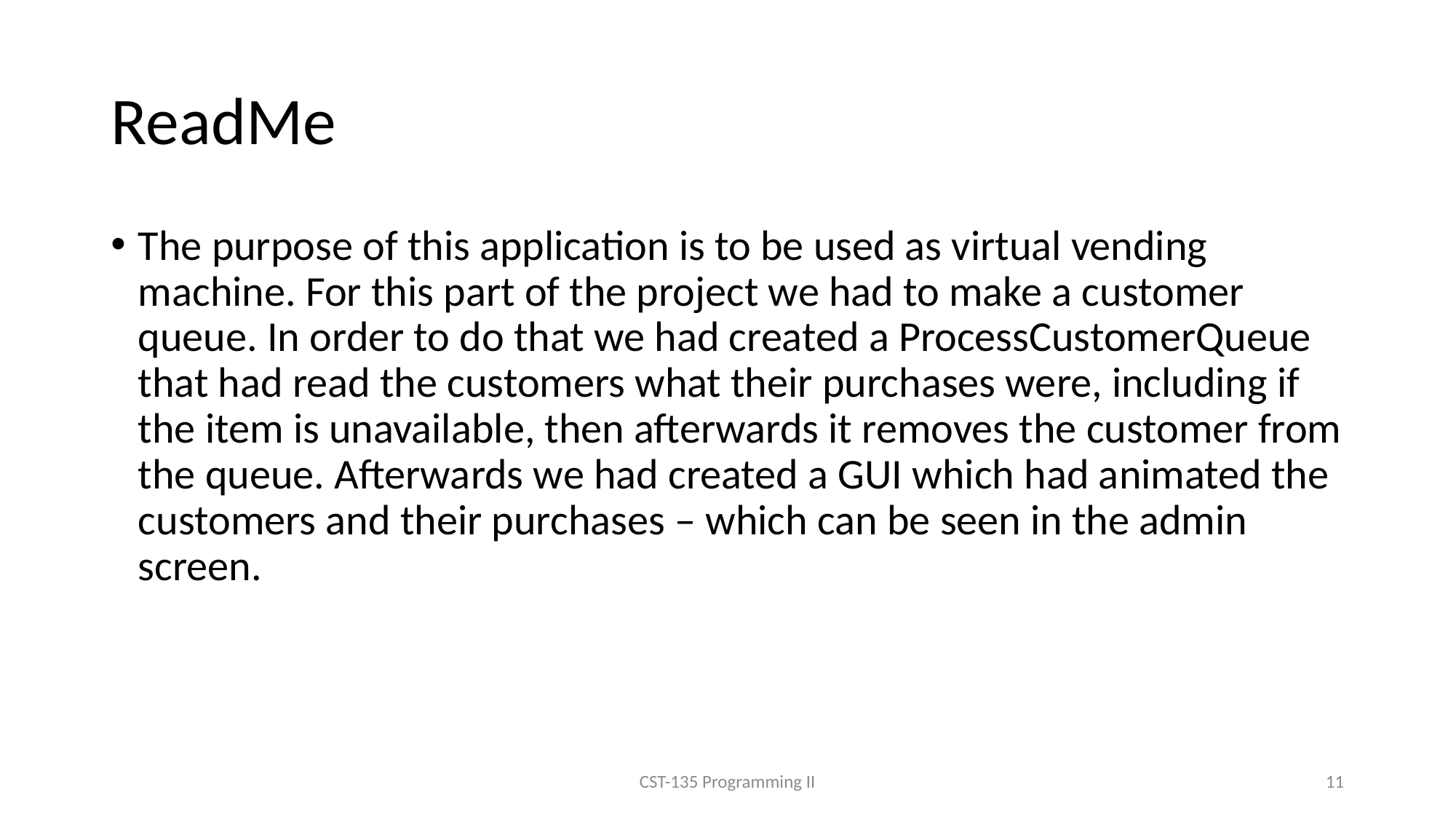

# ReadMe
The purpose of this application is to be used as virtual vending machine. For this part of the project we had to make a customer queue. In order to do that we had created a ProcessCustomerQueue that had read the customers what their purchases were, including if the item is unavailable, then afterwards it removes the customer from the queue. Afterwards we had created a GUI which had animated the customers and their purchases – which can be seen in the admin screen.
CST-135 Programming II
11